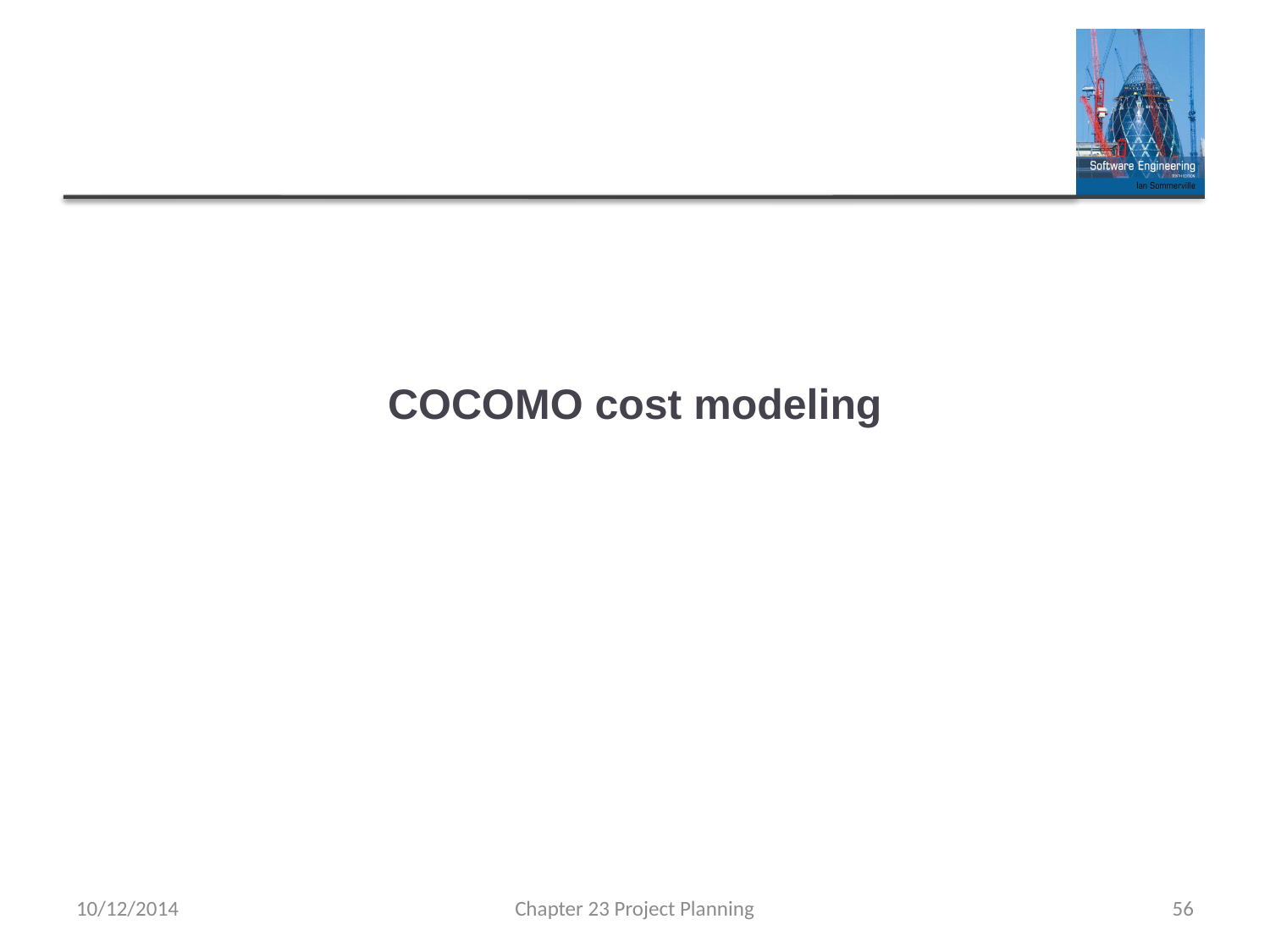

# COCOMO cost modeling
10/12/2014
Chapter 23 Project Planning
56